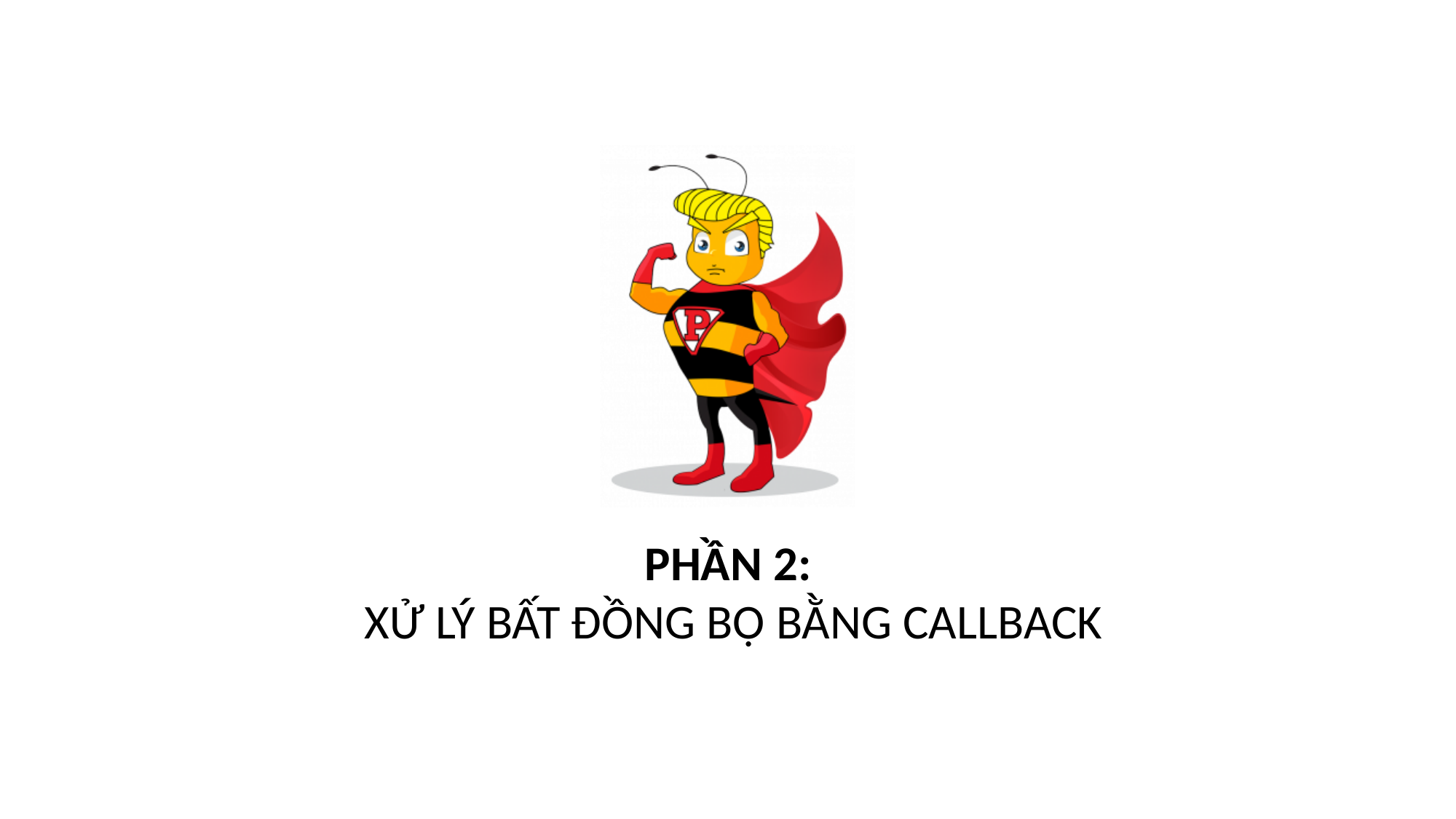

# PHẦN 2: XỬ LÝ BẤT ĐỒNG BỘ BẰNG CALLBACK